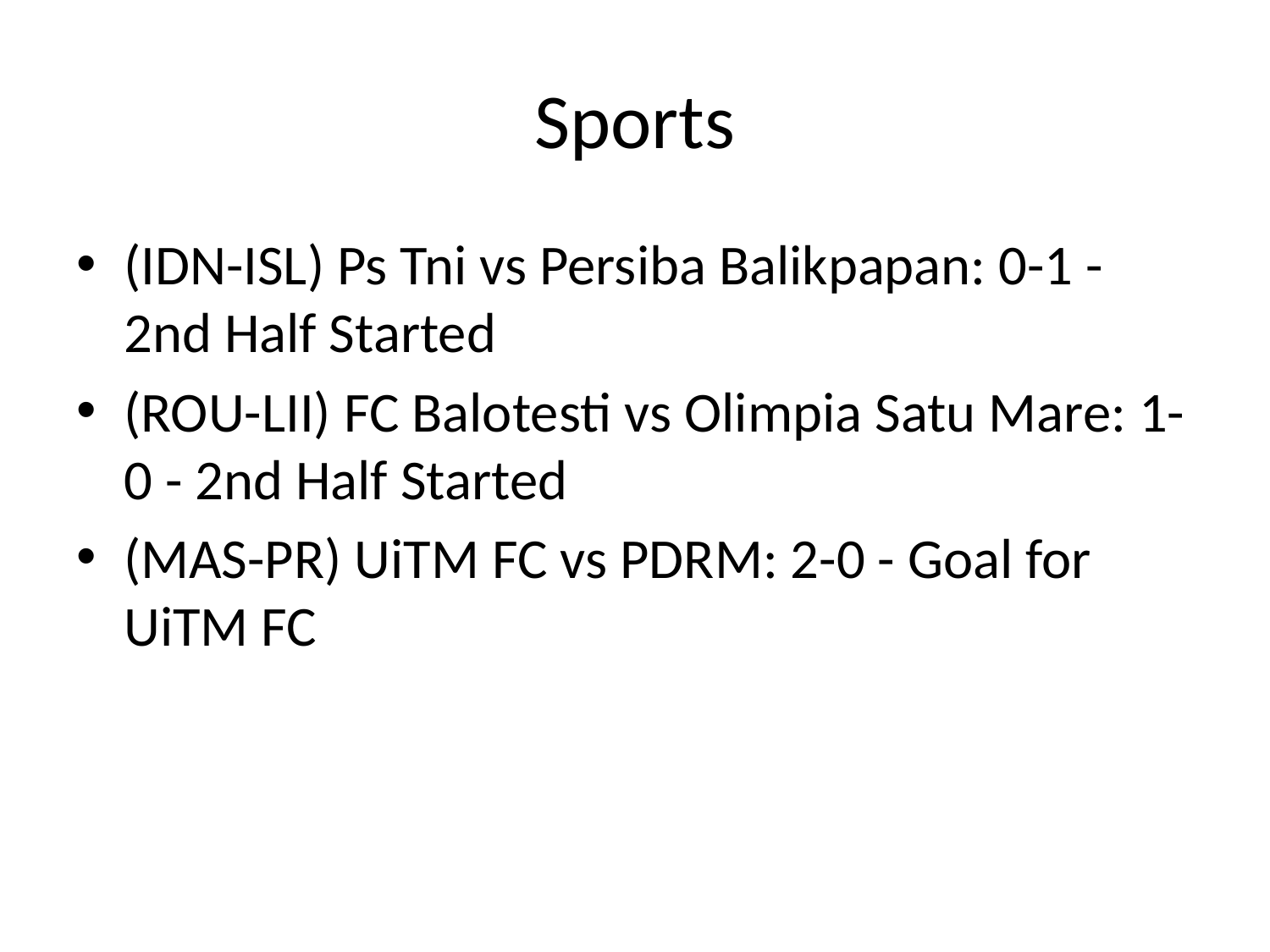

# Sports
(IDN-ISL) Ps Tni vs Persiba Balikpapan: 0-1 - 2nd Half Started
(ROU-LII) FC Balotesti vs Olimpia Satu Mare: 1-0 - 2nd Half Started
(MAS-PR) UiTM FC vs PDRM: 2-0 - Goal for UiTM FC